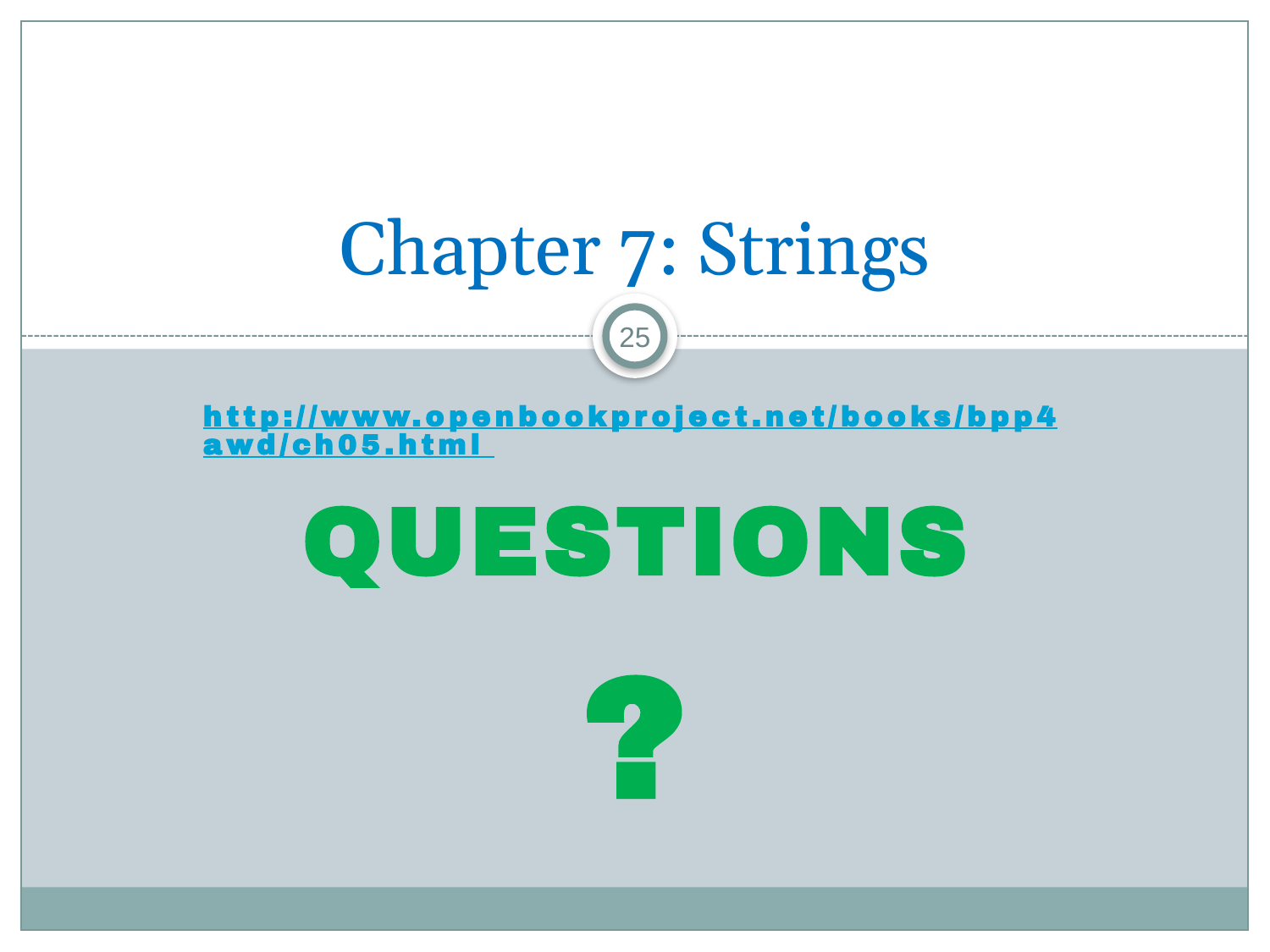

# Chapter 7: Strings
25
http://www.openbookproject.net/books/bpp4awd/ch05.html
QUESTIONS
?